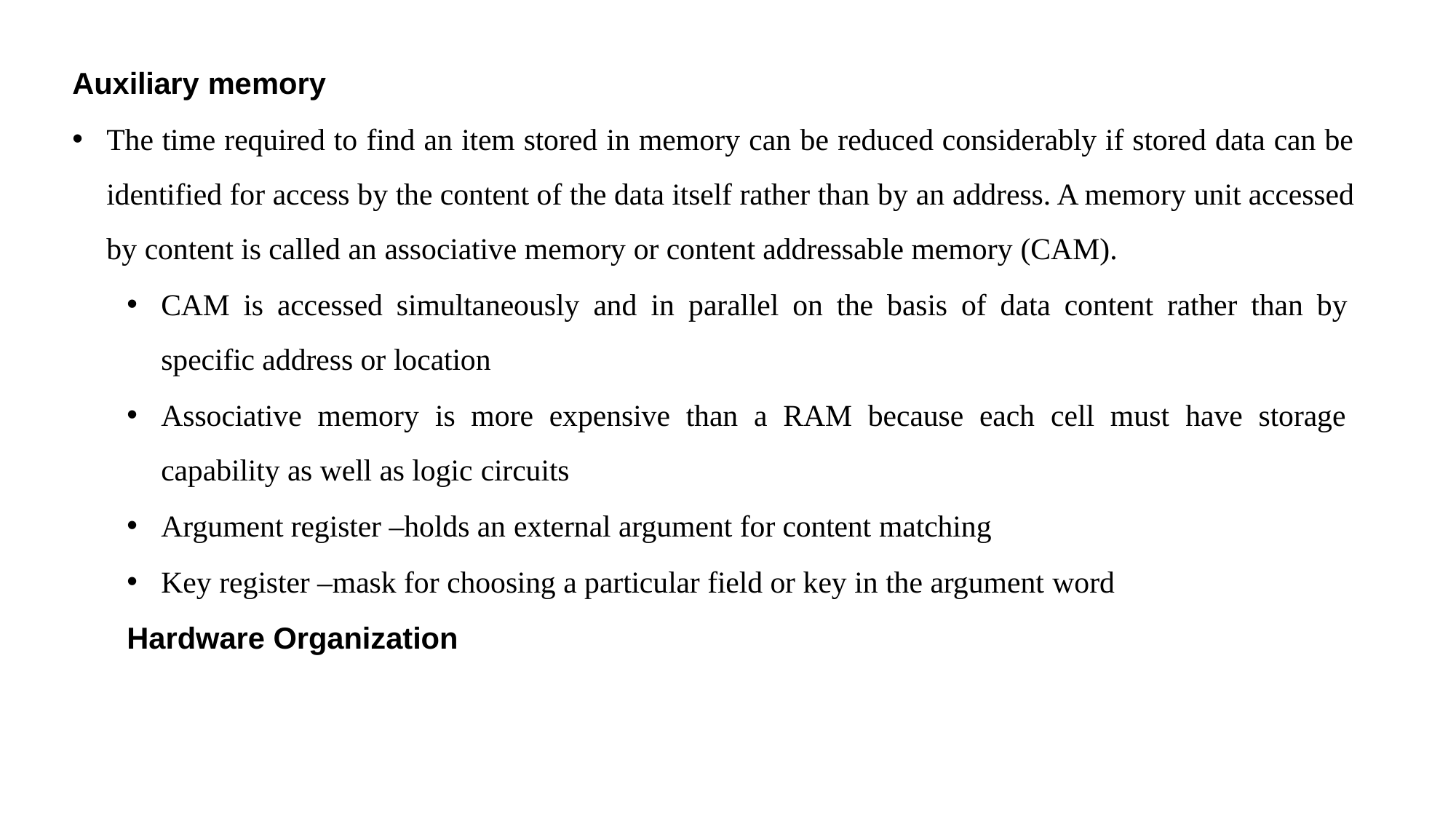

Auxiliary memory
The time required to find an item stored in memory can be reduced considerably if stored data can be  identified for access by the content of the data itself rather than by an address. A memory unit accessed  by content is called an associative memory or content addressable memory (CAM).
CAM is accessed simultaneously and in parallel on the basis of data content rather than by  specific address or location
Associative memory is more expensive than a RAM because each cell must have storage  capability as well as logic circuits
Argument register –holds an external argument for content matching
Key register –mask for choosing a particular field or key in the argument word
Hardware Organization